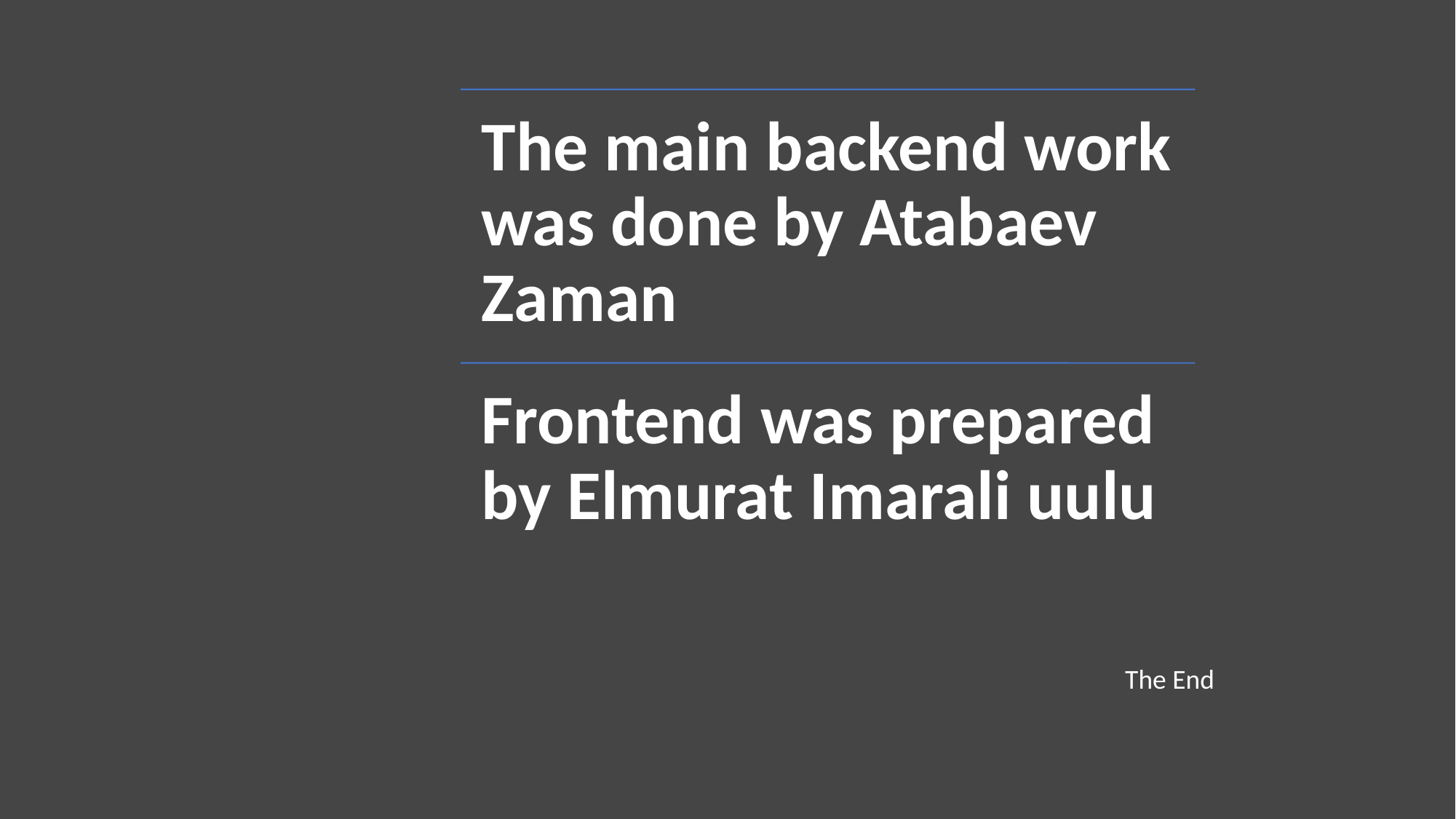

The main backend work was done by Atabaev Zaman
Frontend was prepared by Elmurat Imarali uulu
The End